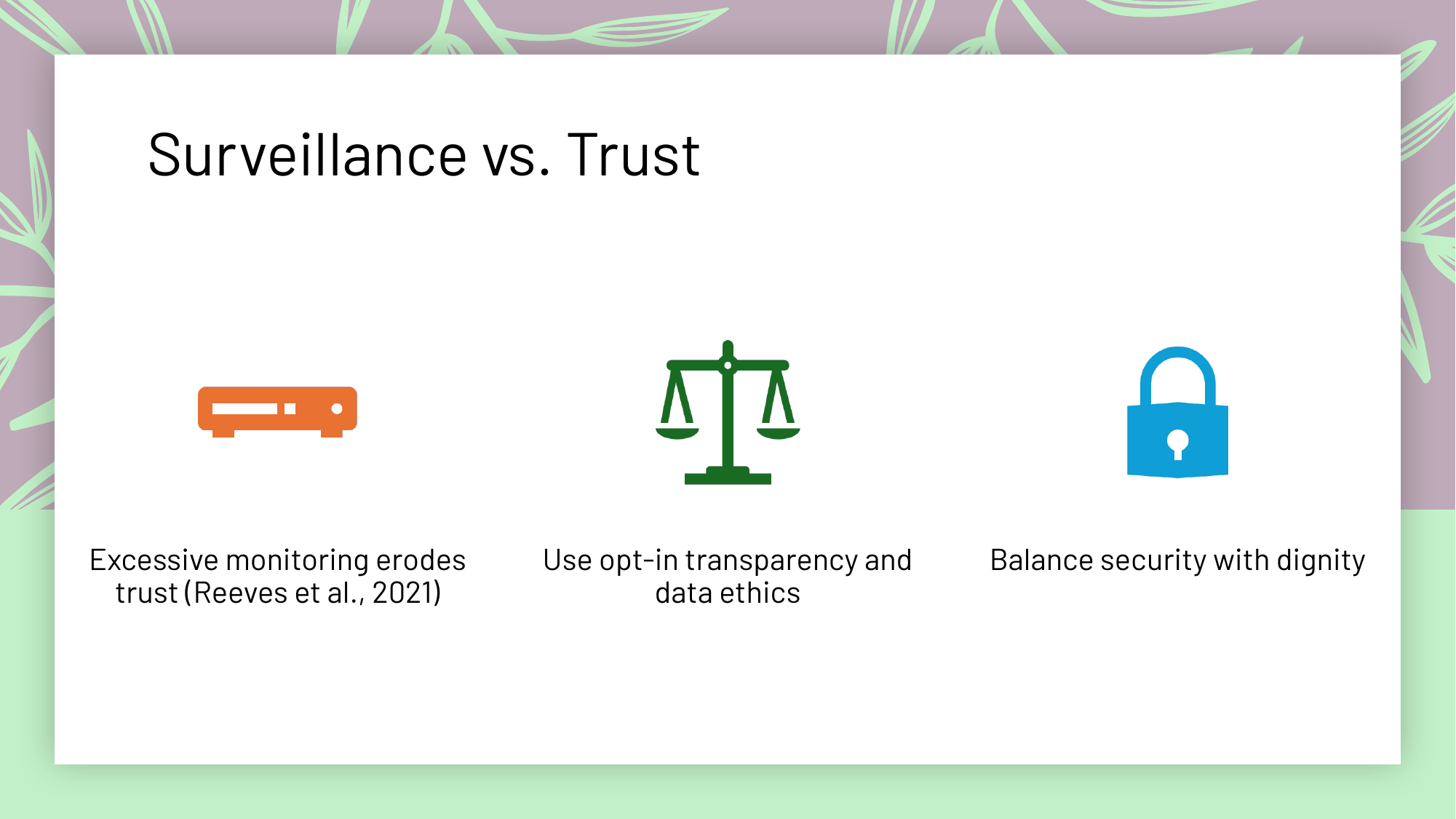

# Surveillance vs. Trust
Excessive monitoring erodes trust (Reeves et al., 2021)
Use opt-in transparency and data ethics
Balance security with dignity